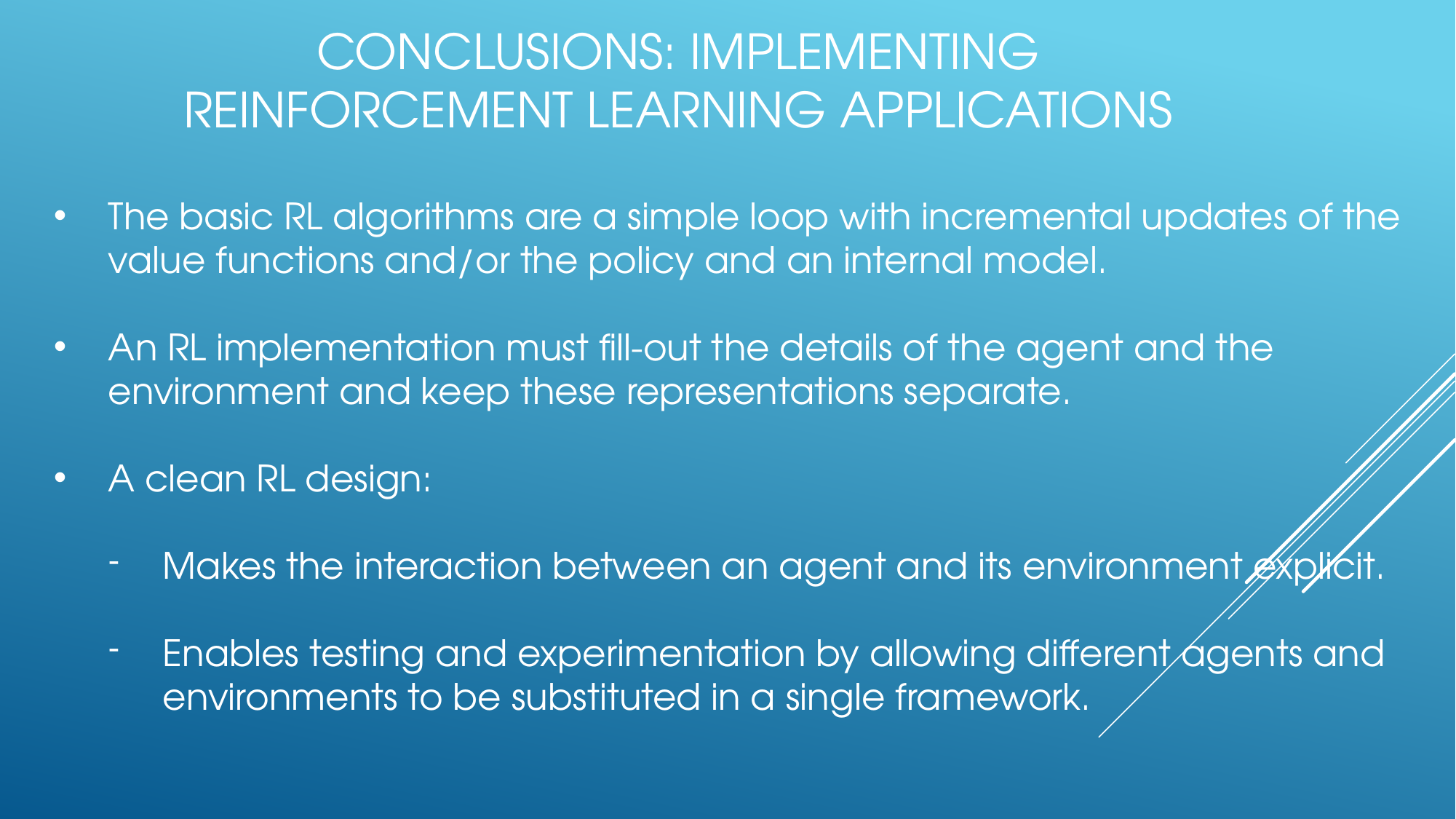

# CONCLUSIONS: Implementing Reinforcement Learning Applications
The basic RL algorithms are a simple loop with incremental updates of the value functions and/or the policy and an internal model.

An RL implementation must fill-out the details of the agent and the environment and keep these representations separate.

A clean RL design:

Makes the interaction between an agent and its environment explicit.

Enables testing and experimentation by allowing different agents and environments to be substituted in a single framework.